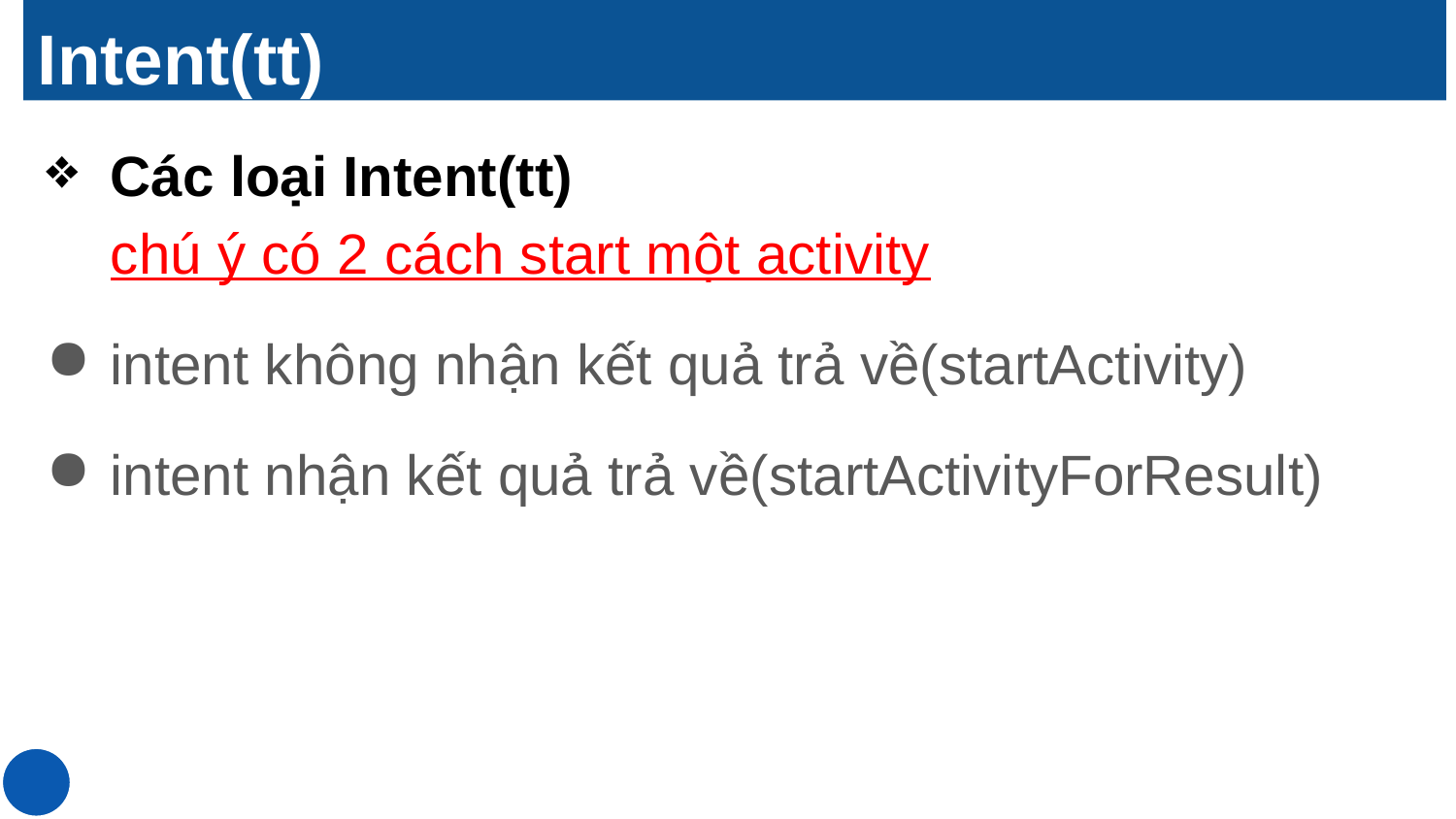

# Intent(tt)
Các loại Intent(tt)
chú ý có 2 cách start một activity
intent không nhận kết quả trả về(startActivity)
intent nhận kết quả trả về(startActivityForResult)